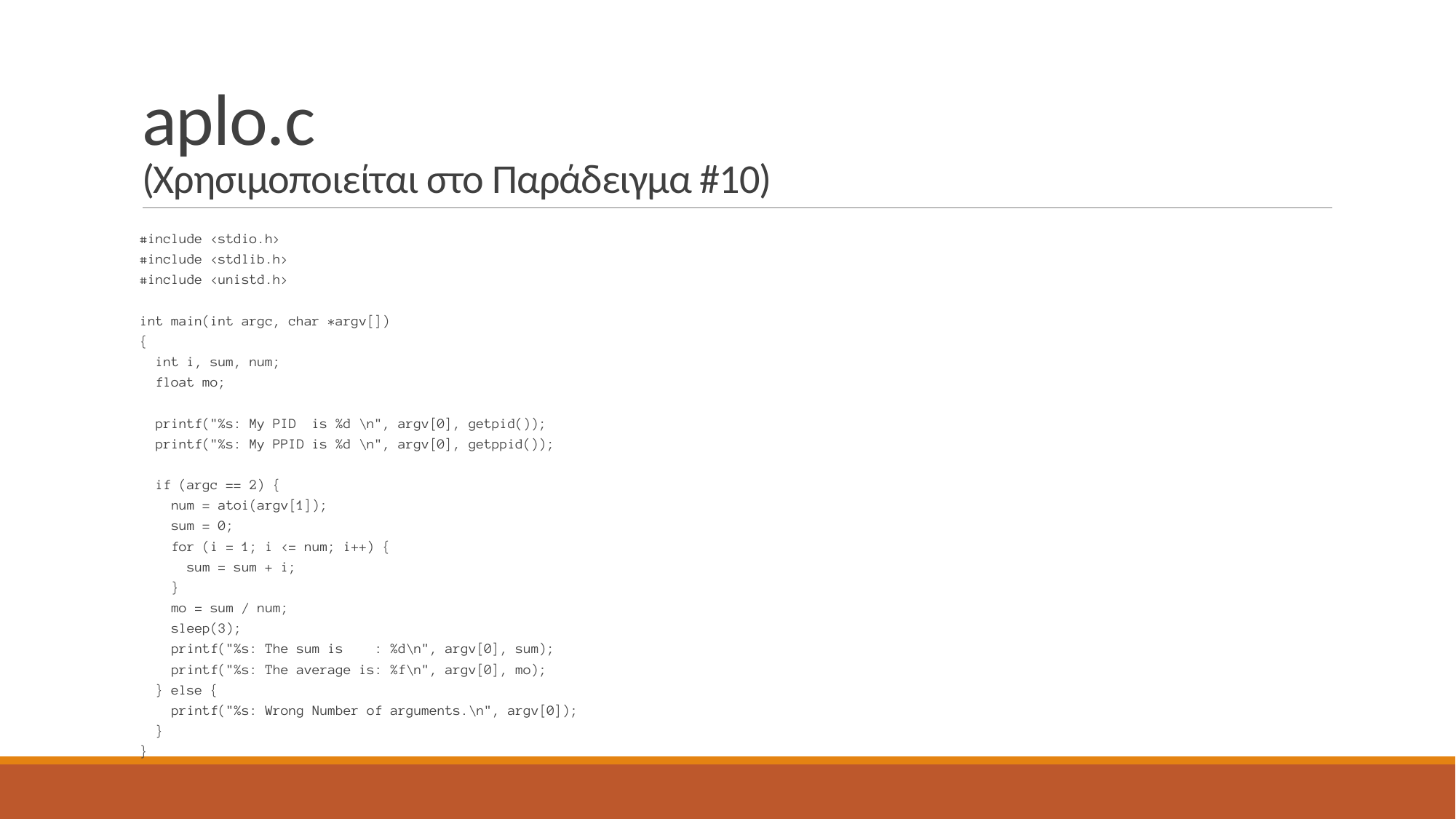

# aplo.c (Χρησιμοποιείται στο Παράδειγμα #10)
#include <stdio.h>
#include <stdlib.h>
#include <unistd.h>

int main(int argc, char *argv[])
{
  int i, sum, num;
  float mo;

  printf("%s: My PID  is %d \n", argv[0], getpid());
  printf("%s: My PPID is %d \n", argv[0], getppid());

  if (argc == 2) {
    num = atoi(argv[1]);
    sum = 0;
    for (i = 1; i <= num; i++) {
      sum = sum + i;
    }
    mo = sum / num;
    sleep(3);
    printf("%s: The sum is    : %d\n", argv[0], sum);
    printf("%s: The average is: %f\n", argv[0], mo);
  } else {
    printf("%s: Wrong Number of arguments.\n", argv[0]);
  }
}